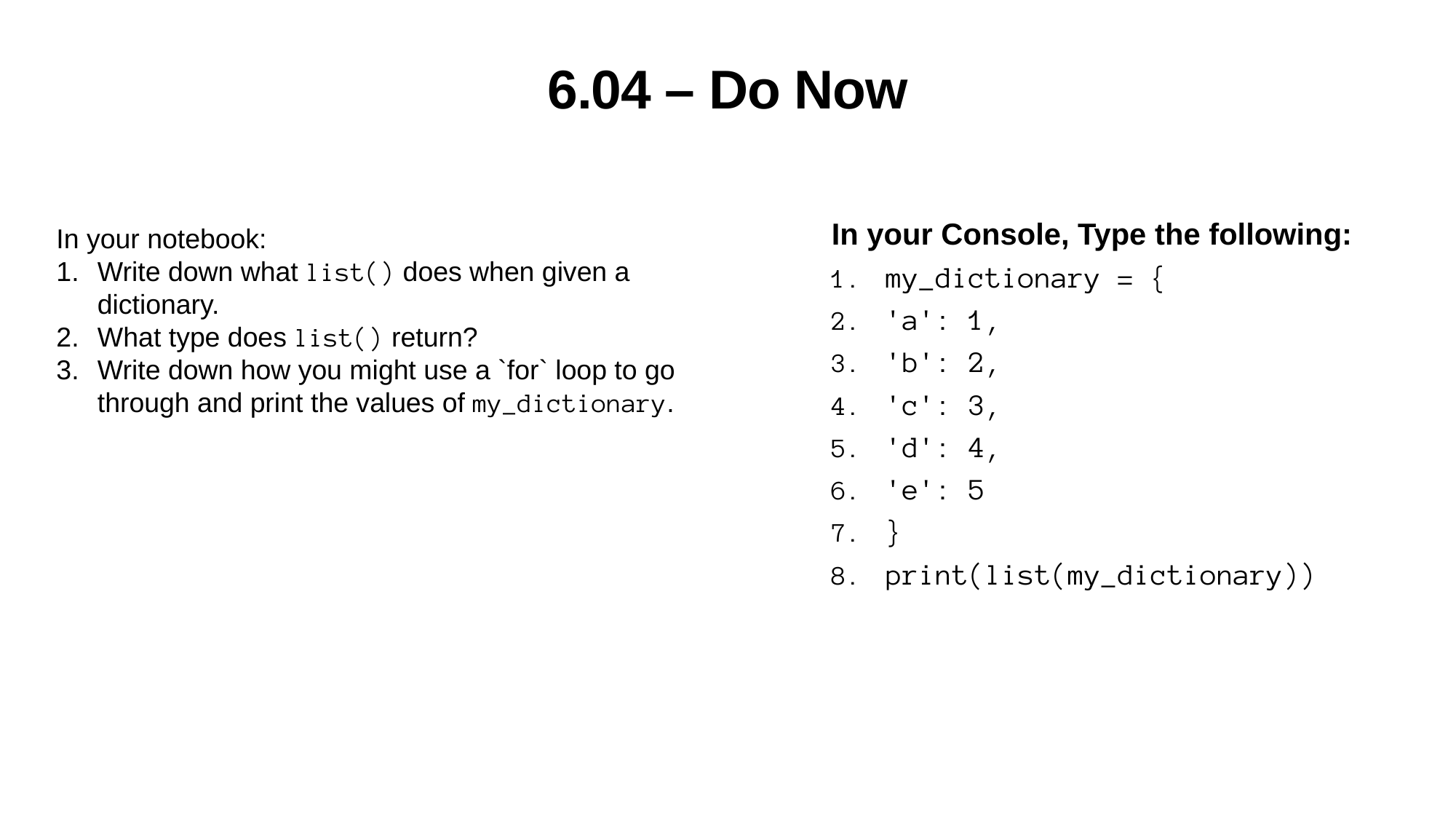

# 6.04 – Do Now
In your notebook:
Write down what list() does when given a dictionary.
What type does list() return?
Write down how you might use a `for` loop to go through and print the values of my_dictionary.
In your Console, Type the following:
my_dictionary = {
'a': 1,
'b': 2,
'c': 3,
'd': 4,
'e': 5
}
print(list(my_dictionary))